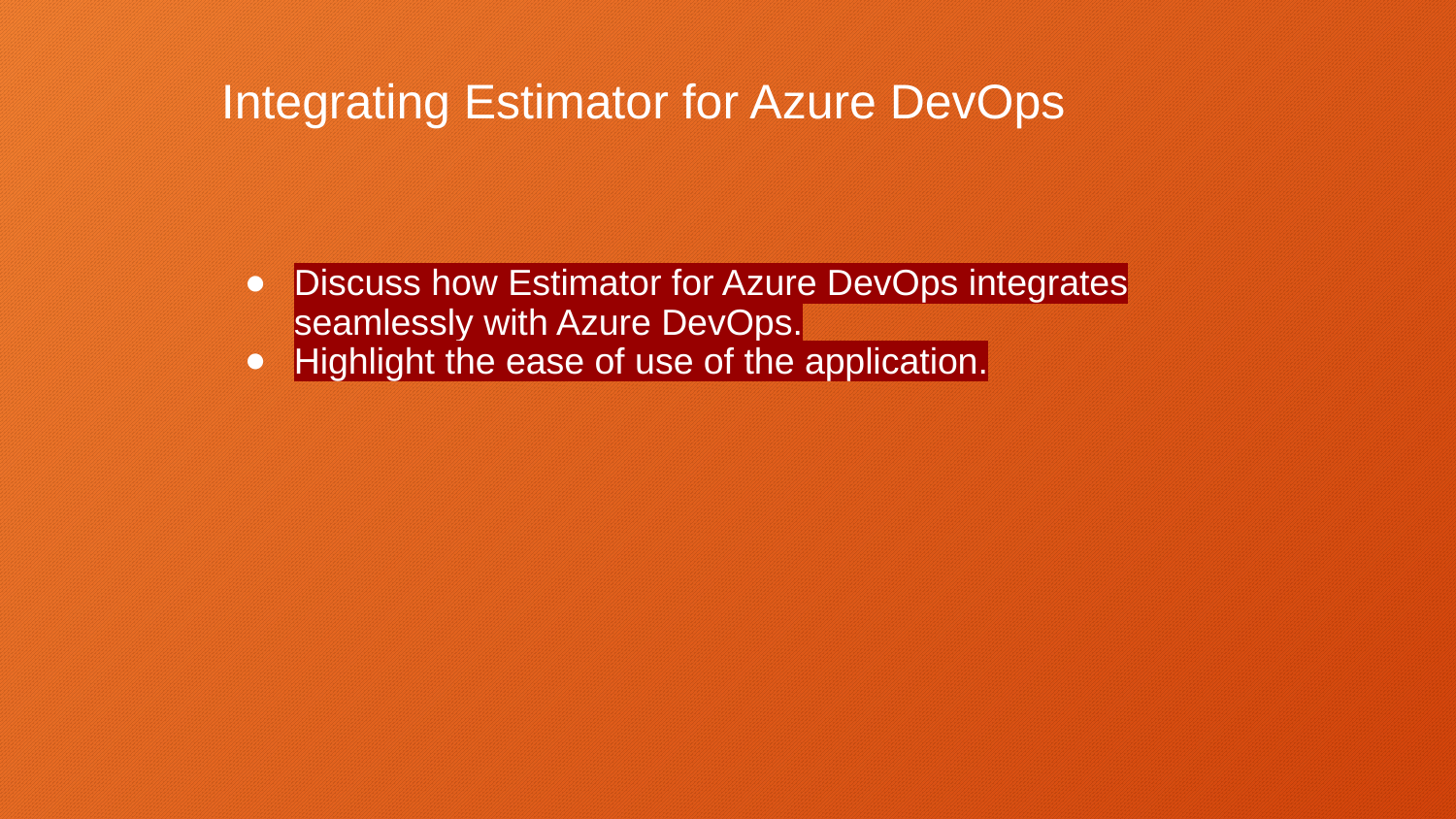

# Integrating Estimator for Azure DevOps
Discuss how Estimator for Azure DevOps integrates seamlessly with Azure DevOps.
Highlight the ease of use of the application.